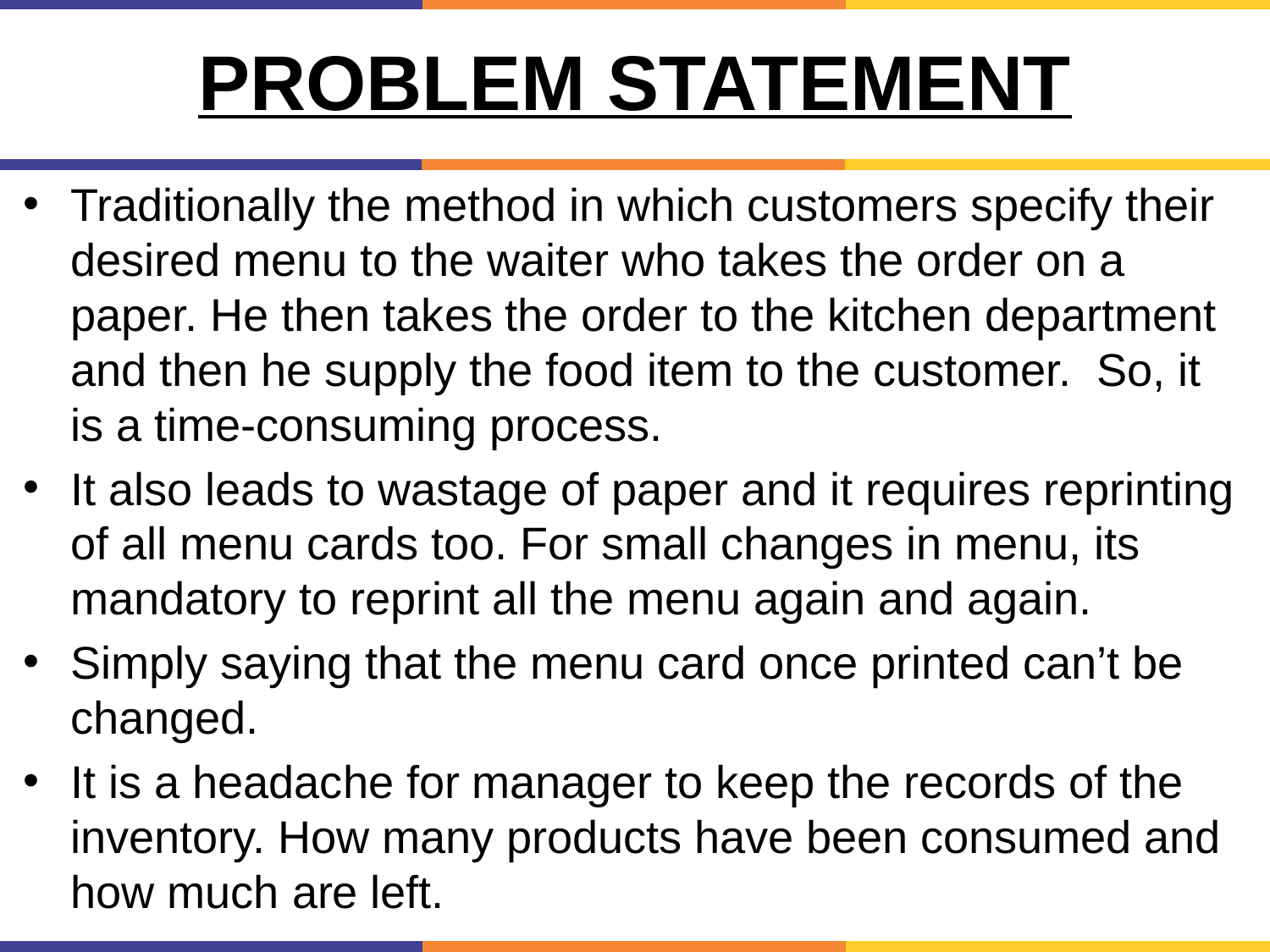

# Problem Statement
Traditionally the method in which customers specify their desired menu to the waiter who takes the order on a paper. He then takes the order to the kitchen department and then he supply the food item to the customer.  So, it is a time-consuming process.
It also leads to wastage of paper and it requires reprinting of all menu cards too. For small changes in menu, its mandatory to reprint all the menu again and again.
Simply saying that the menu card once printed can’t be changed.
It is a headache for manager to keep the records of the inventory. How many products have been consumed and how much are left.